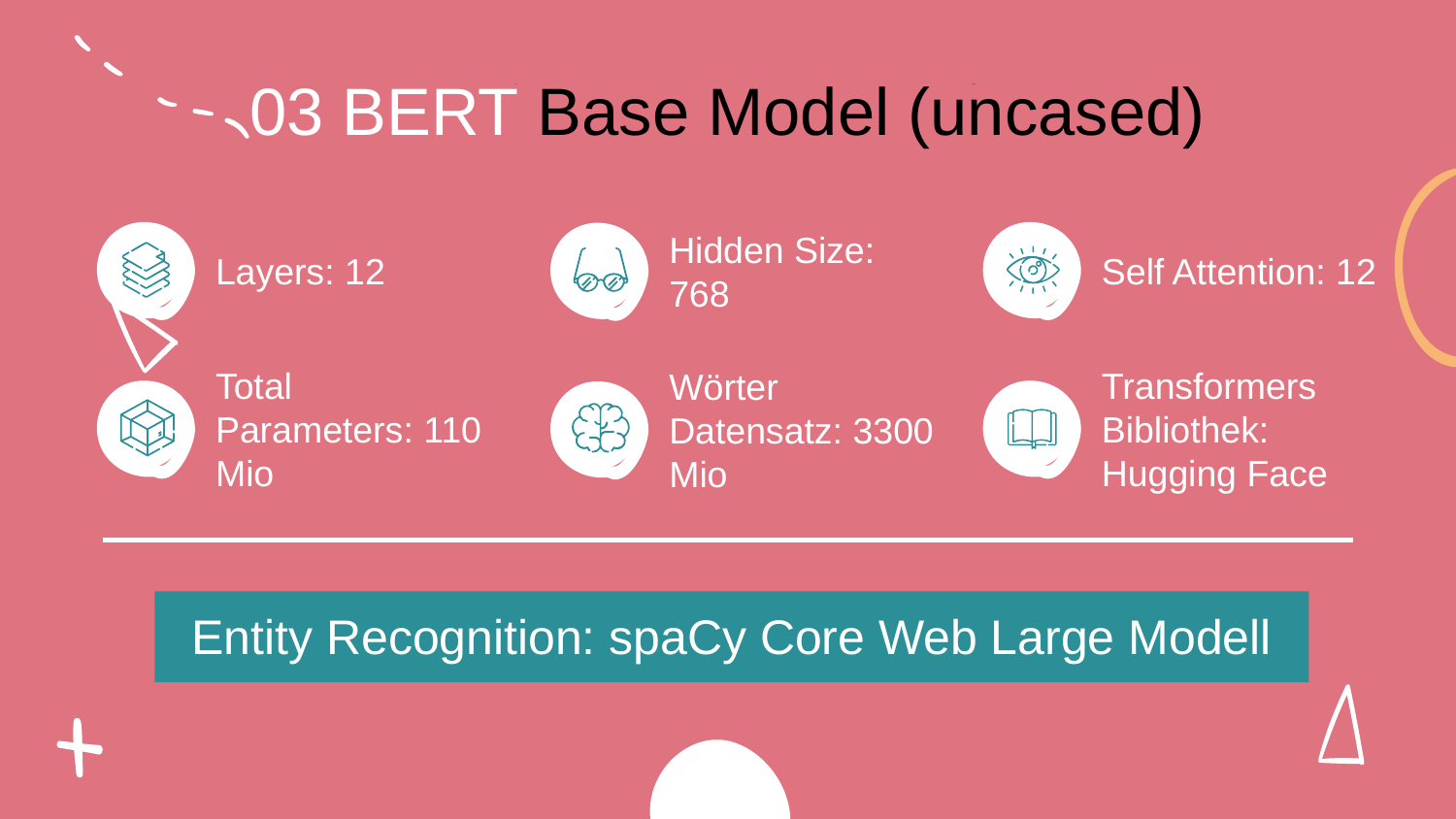

03 BERT Base Model (uncased)

Layers: 12
Self Attention: 12
Hidden Size: 768

Total Parameters: 110 Mio
Transformers Bibliothek: Hugging Face
Wörter Datensatz: 3300 Mio

Entity Recognition: spaCy Core Web Large Modell